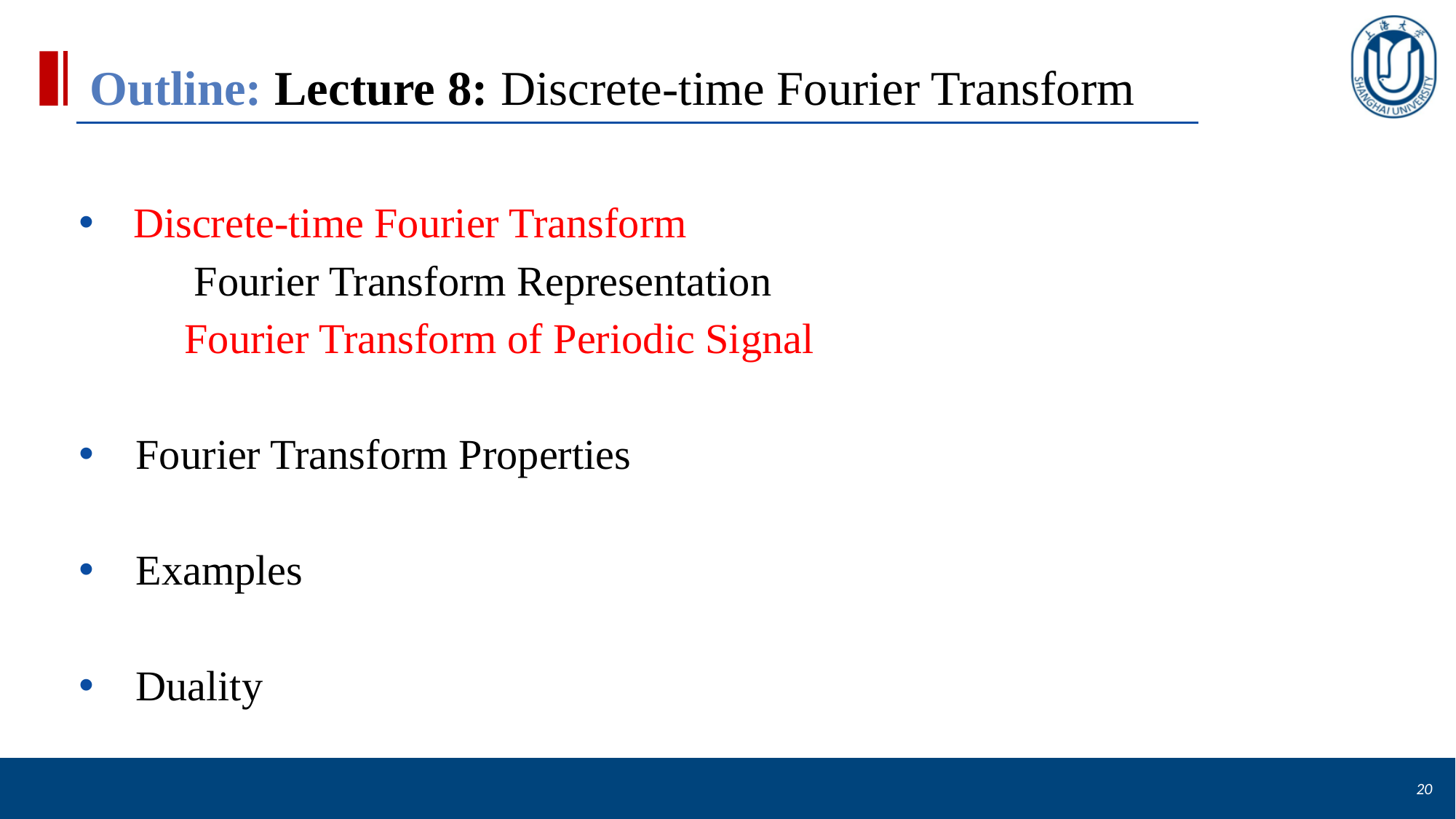

# Outline: Lecture 8: Discrete-time Fourier Transform
Discrete-time Fourier Transform
	Fourier Transform Representation
          Fourier Transform of Periodic Signal

    Fourier Transform Properties

    Examples

    Duality
20